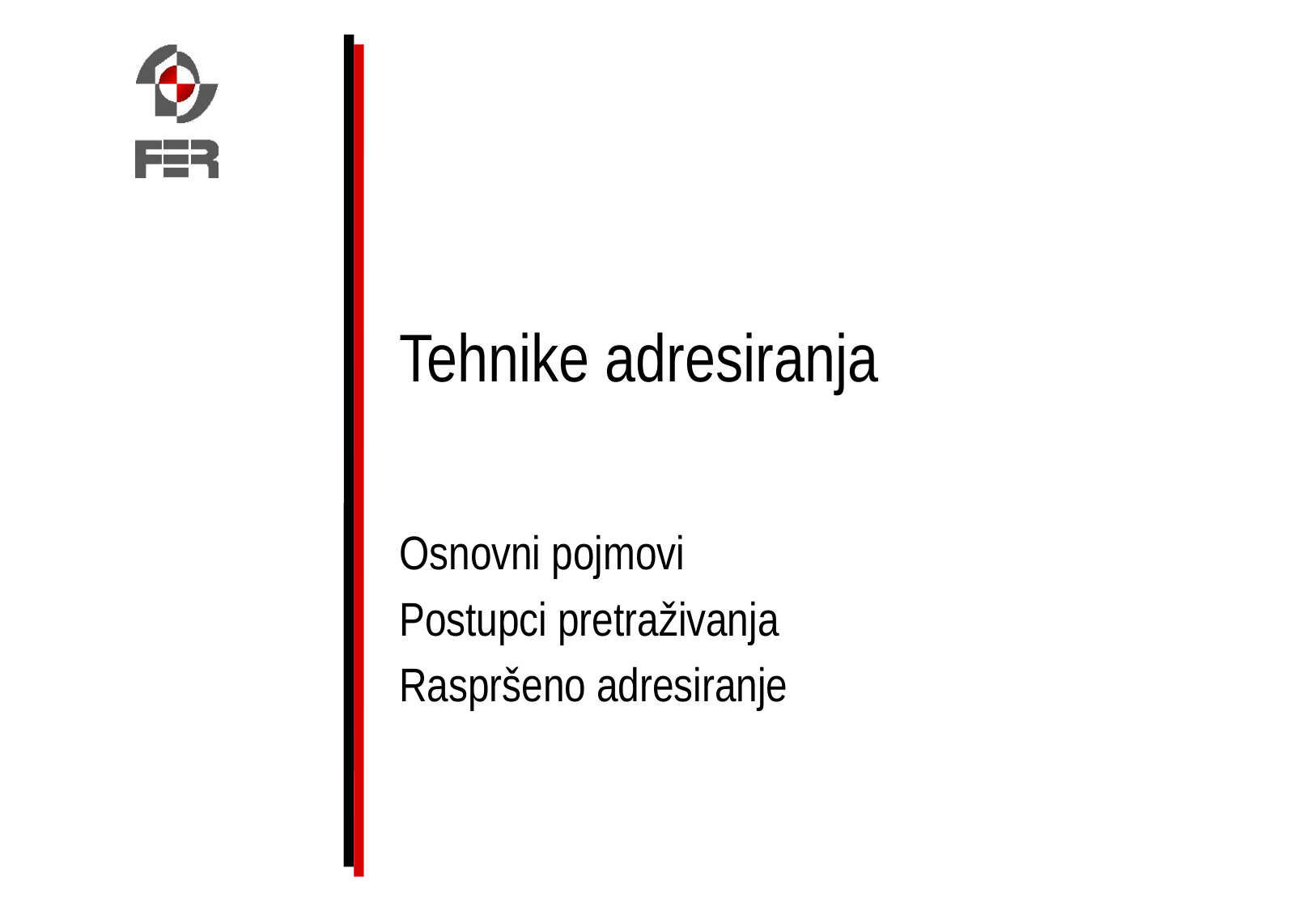

# Tehnike adresiranja
Osnovni pojmovi
Postupci pretraživanja
Raspršeno adresiranje